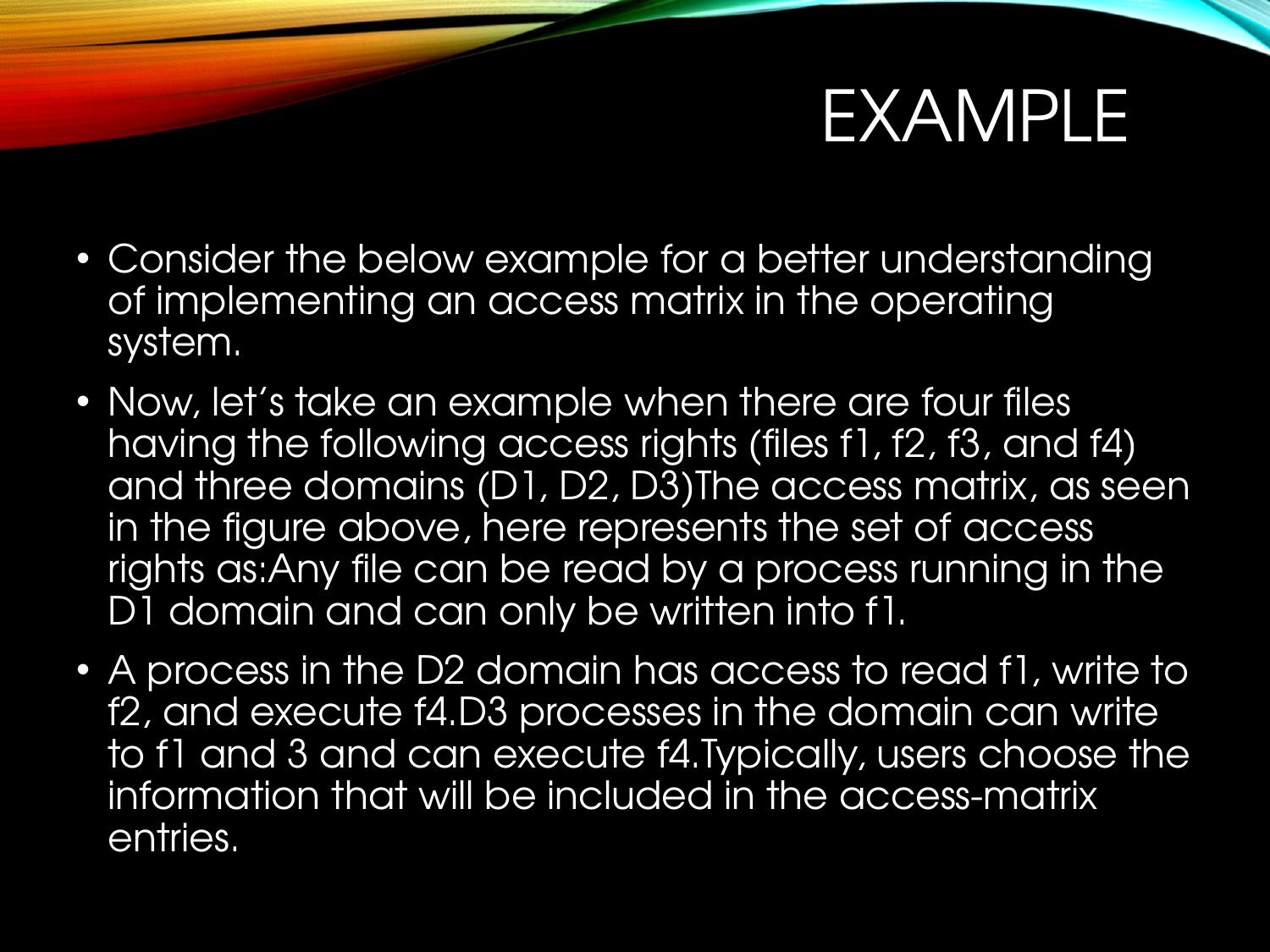

# Example
Consider the below example for a better understanding of implementing an access matrix in the operating system.
Now, let’s take an example when there are four files having the following access rights (files f1, f2, f3, and f4) and three domains (D1, D2, D3)The access matrix, as seen in the figure above, here represents the set of access rights as:Any file can be read by a process running in the D1 domain and can only be written into f1.
A process in the D2 domain has access to read f1, write to f2, and execute f4.D3 processes in the domain can write to f1 and 3 and can execute f4.Typically, users choose the information that will be included in the access-matrix entries.